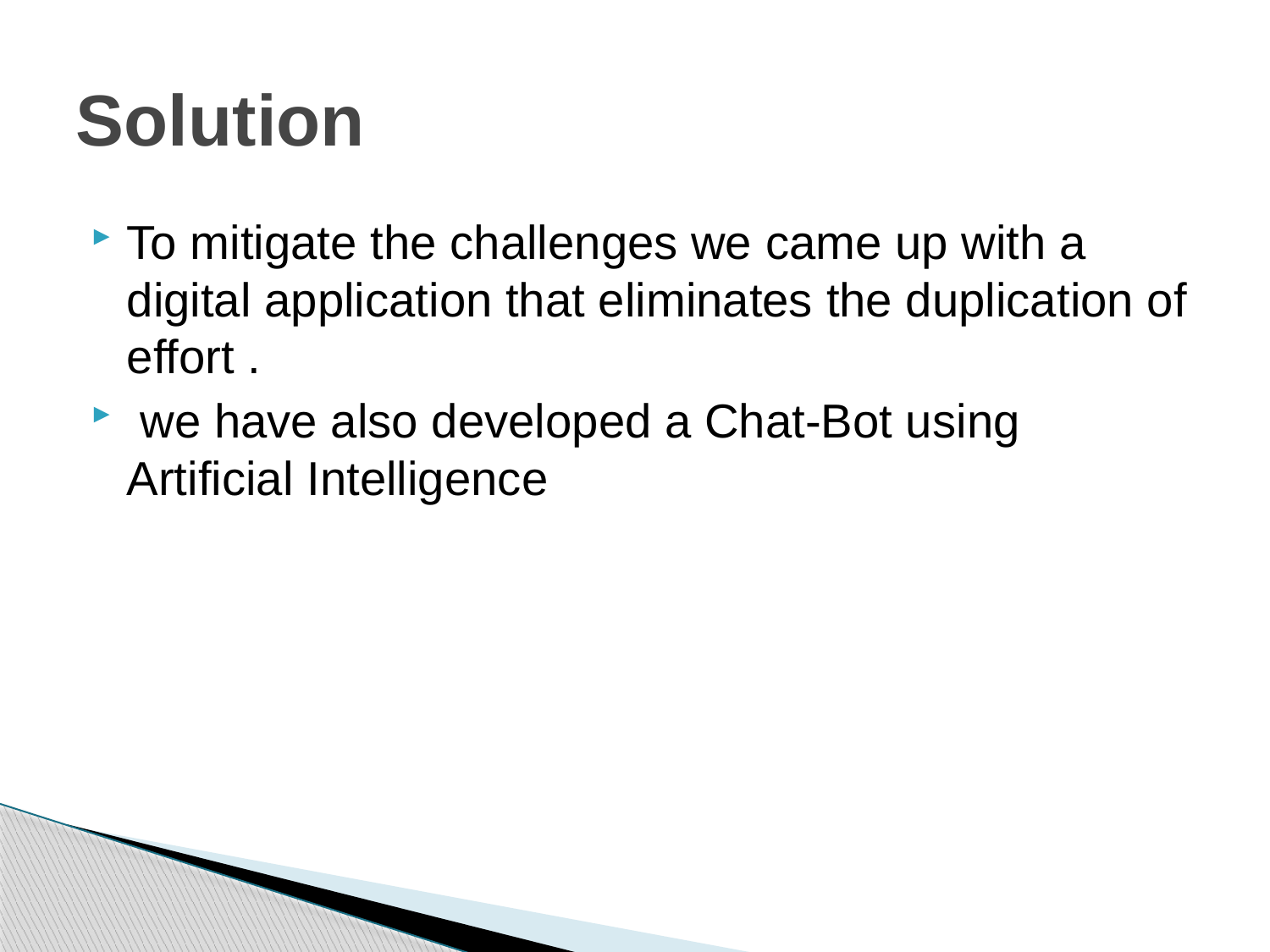

# Solution
To mitigate the challenges we came up with a digital application that eliminates the duplication of effort .
 we have also developed a Chat-Bot using Artificial Intelligence